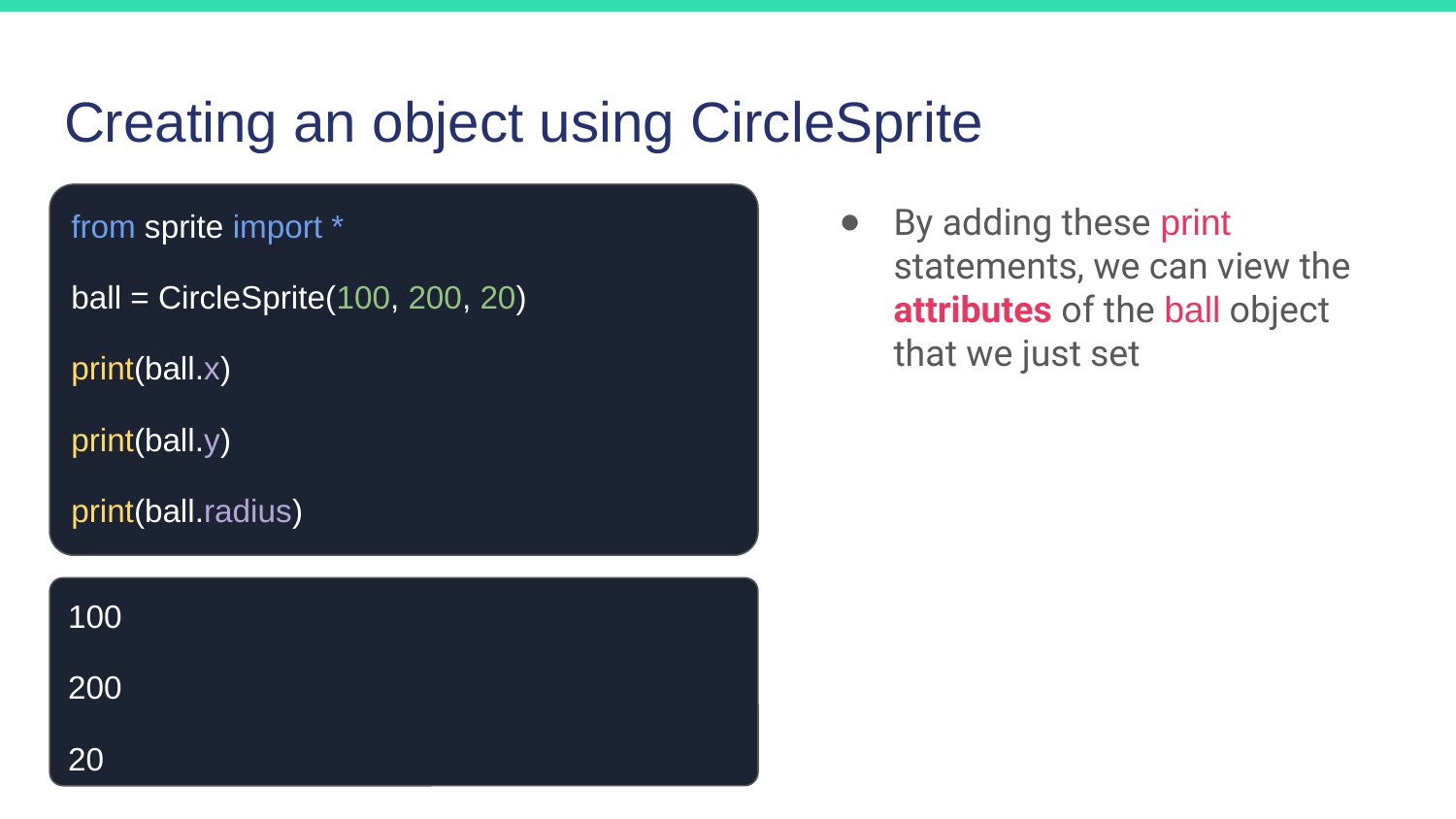

# Creating an object using CircleSprite
from sprite import *
ball = CircleSprite(100, 200, 20)
print(ball.x)
print(ball.y)
print(ball.radius)
By adding these print statements, we can view the attributes of the ball object that we just set
100
200
20